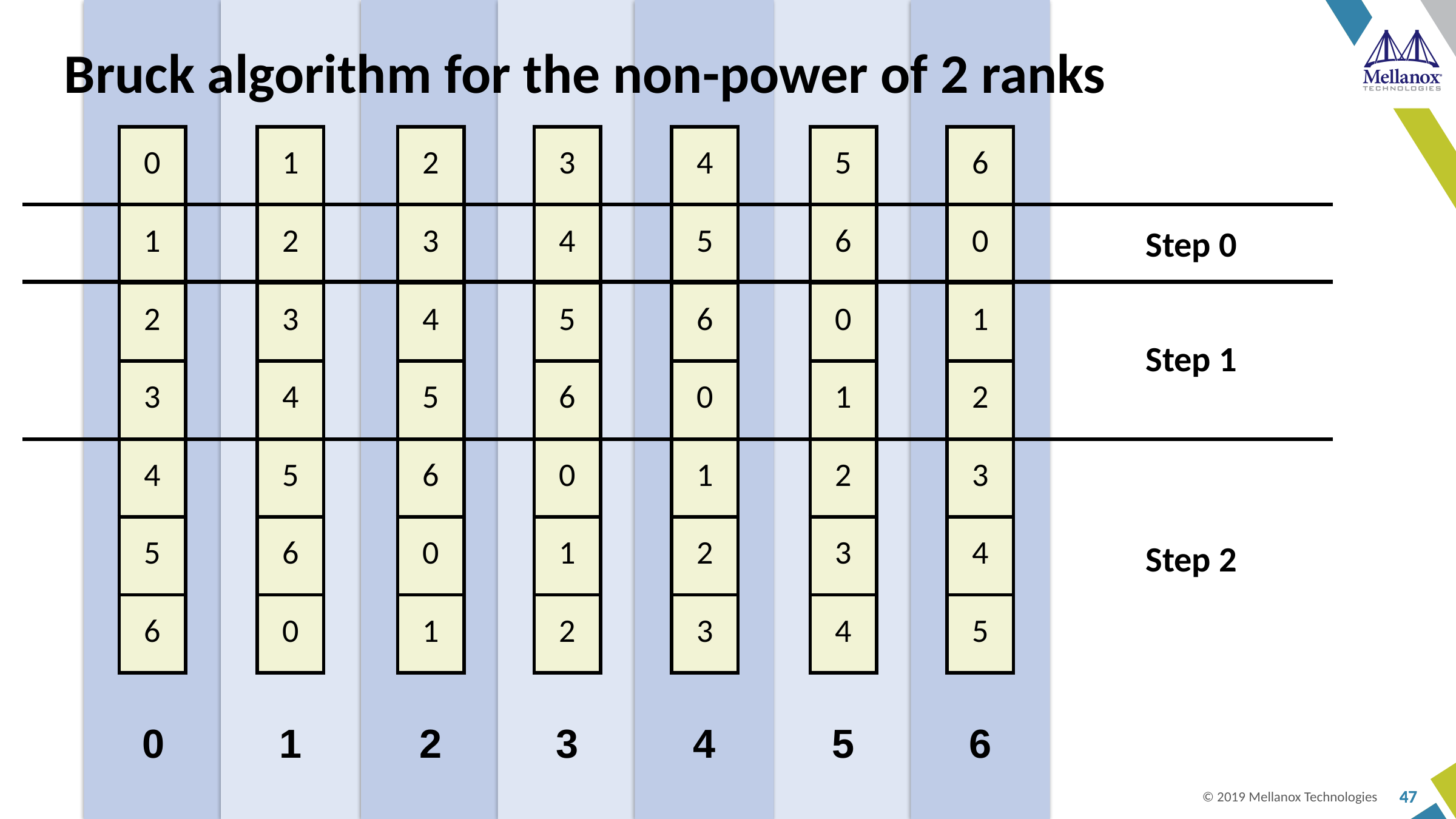

0

1

2

3

4

5

6

# Bruck algorithm for the non-power of 2 ranks
| 5 |
| --- |
| 6 |
| 0 |
| 1 |
| 2 |
| 3 |
| 4 |
| 6 |
| --- |
| 0 |
| 1 |
| 2 |
| 3 |
| 4 |
| 5 |
| 0 |
| --- |
| 1 |
| 2 |
| 3 |
| 4 |
| 5 |
| 6 |
| 1 |
| --- |
| 2 |
| 3 |
| 4 |
| 5 |
| 6 |
| 0 |
| 2 |
| --- |
| 3 |
| 4 |
| 5 |
| 6 |
| 0 |
| 1 |
| 3 |
| --- |
| 4 |
| 5 |
| 6 |
| 0 |
| 1 |
| 2 |
| 4 |
| --- |
| 5 |
| 6 |
| 0 |
| 1 |
| 2 |
| 3 |
Step 0
Step 1
Step 2